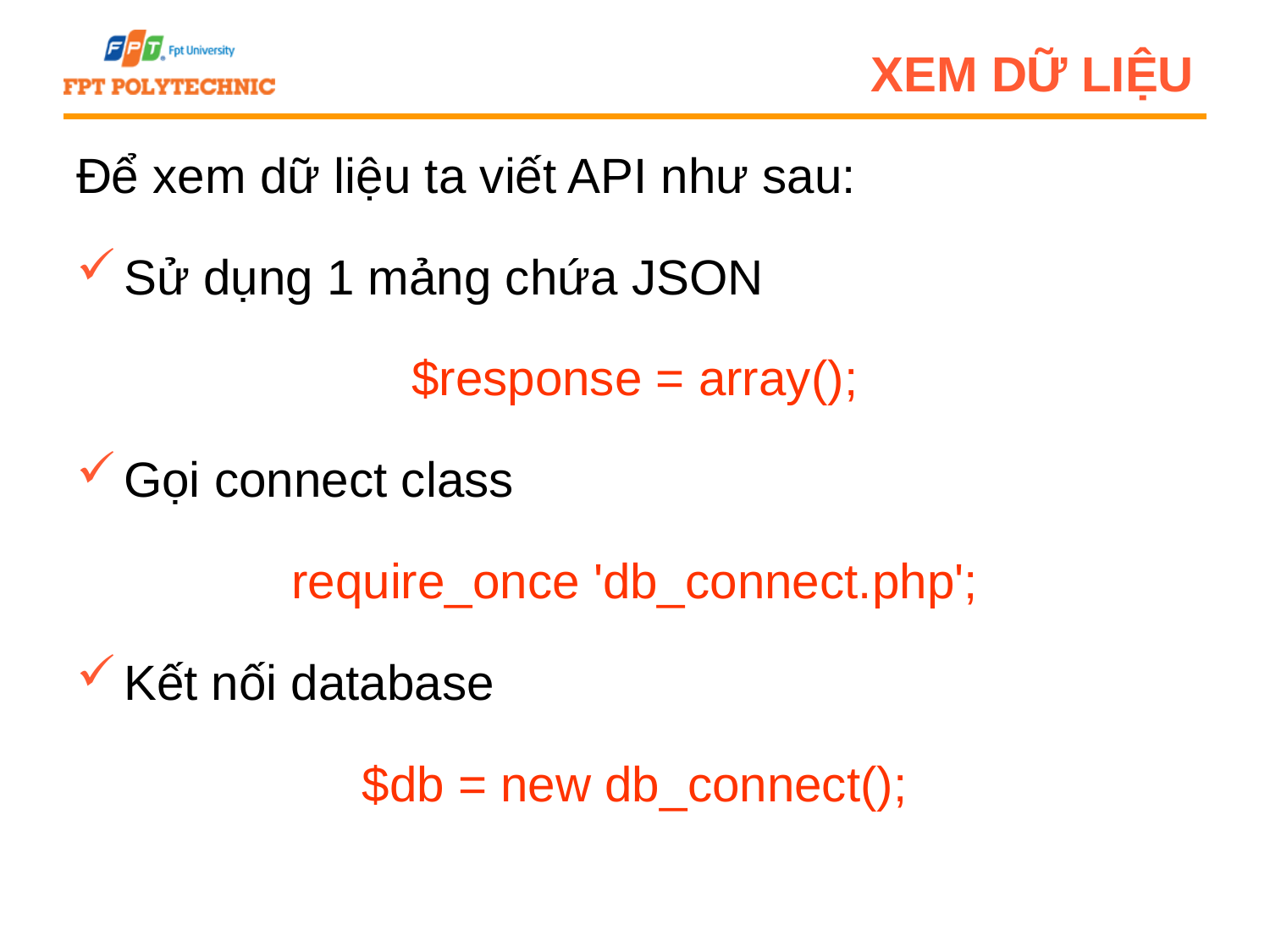

# Xem dữ liệu
Để xem dữ liệu ta viết API như sau:
Sử dụng 1 mảng chứa JSON
$response = array();
Gọi connect class
require_once 'db_connect.php';
Kết nối database
$db = new db_connect();